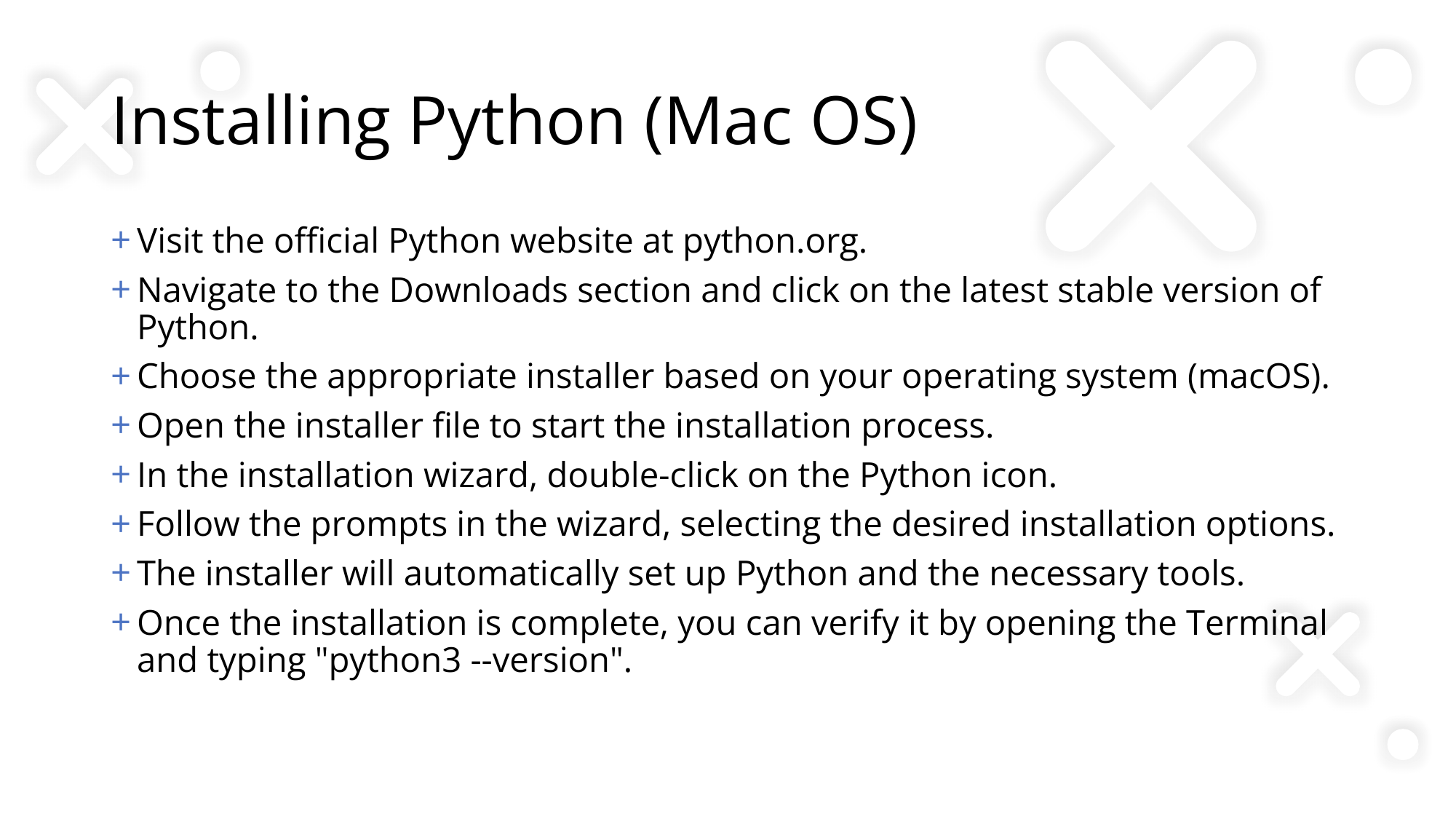

# Installing Python (Mac OS)
Visit the official Python website at python.org.
Navigate to the Downloads section and click on the latest stable version of Python.
Choose the appropriate installer based on your operating system (macOS).
Open the installer file to start the installation process.
In the installation wizard, double-click on the Python icon.
Follow the prompts in the wizard, selecting the desired installation options.
The installer will automatically set up Python and the necessary tools.
Once the installation is complete, you can verify it by opening the Terminal and typing "python3 --version".